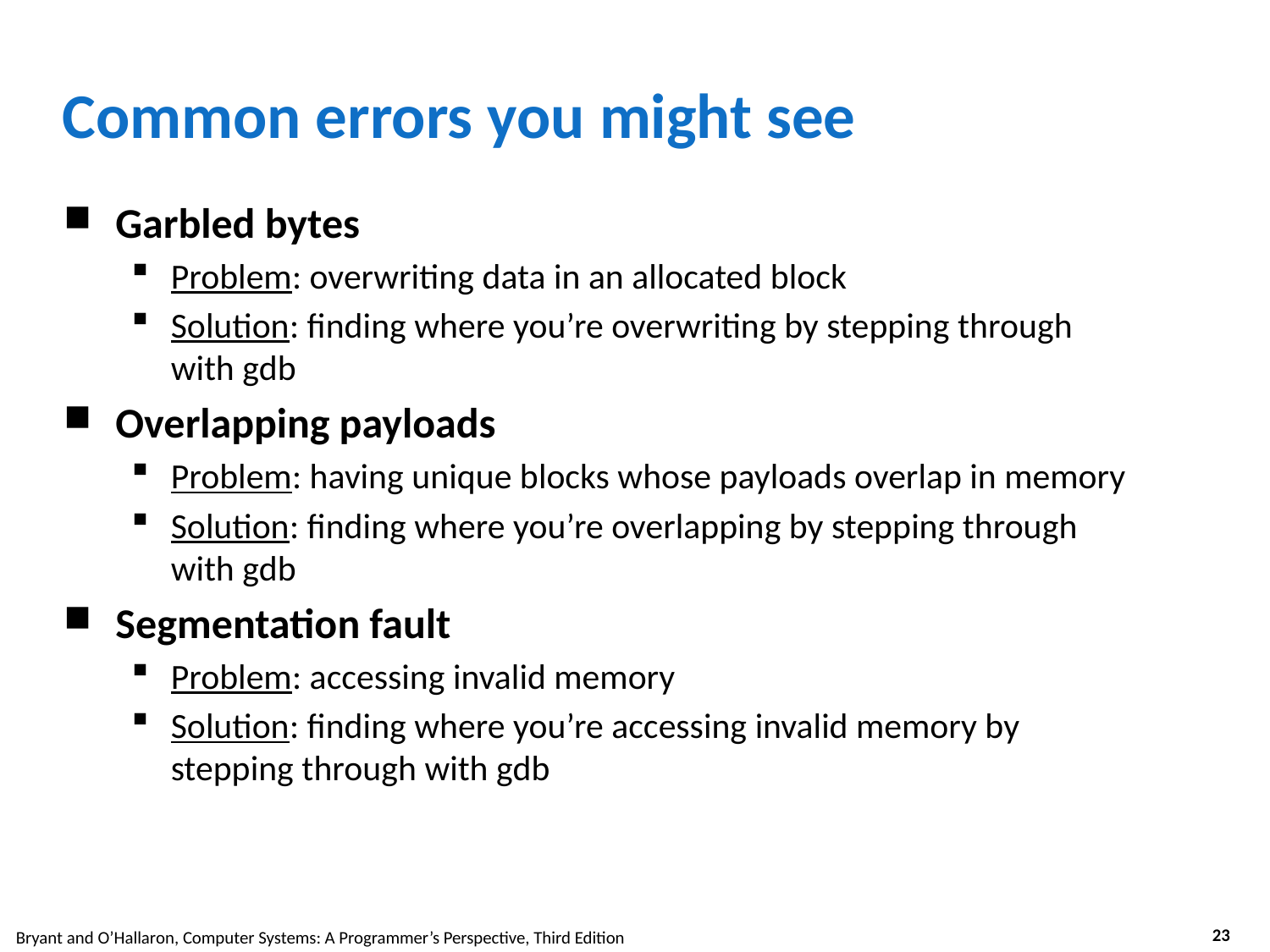

# Common errors you might see
Garbled bytes
Problem: overwriting data in an allocated block
Solution: finding where you’re overwriting by stepping through with gdb
Overlapping payloads
Problem: having unique blocks whose payloads overlap in memory
Solution: finding where you’re overlapping by stepping through with gdb
Segmentation fault
Problem: accessing invalid memory
Solution: finding where you’re accessing invalid memory by stepping through with gdb